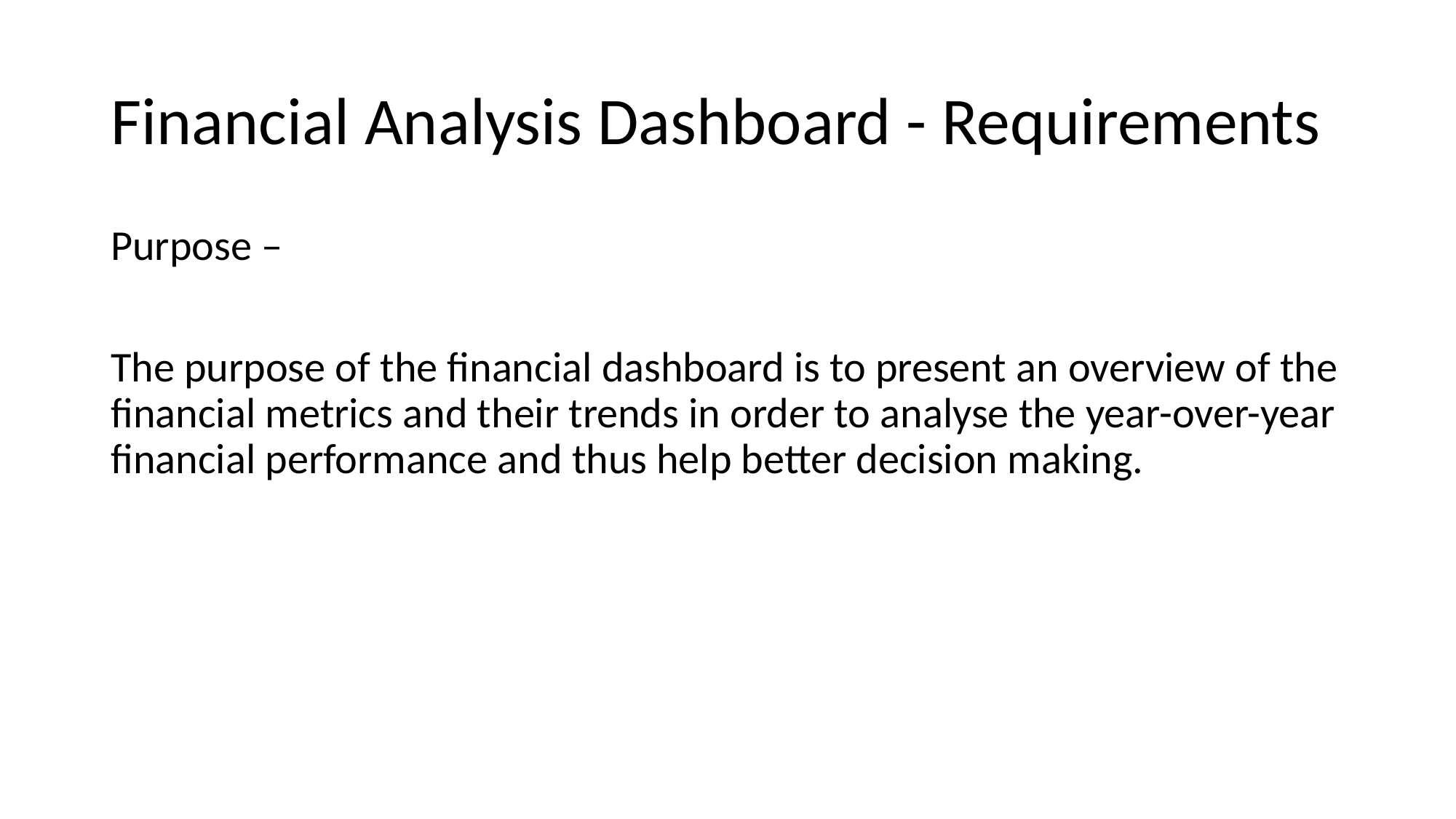

# Financial Analysis Dashboard - Requirements
Purpose –

The purpose of the financial dashboard is to present an overview of the financial metrics and their trends in order to analyse the year-over-year financial performance and thus help better decision making.